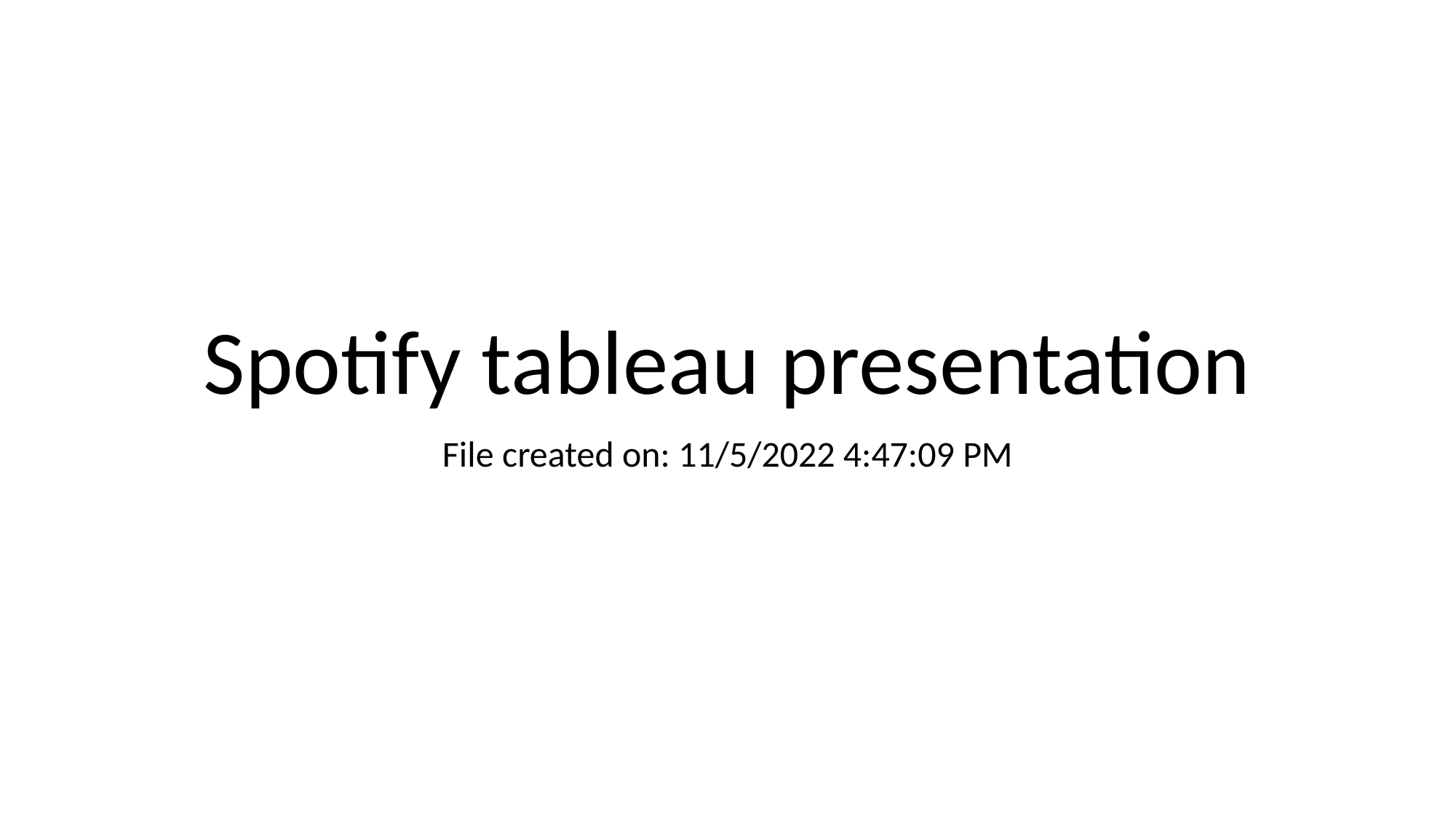

# Spotify tableau presentation
File created on: 11/5/2022 4:47:09 PM